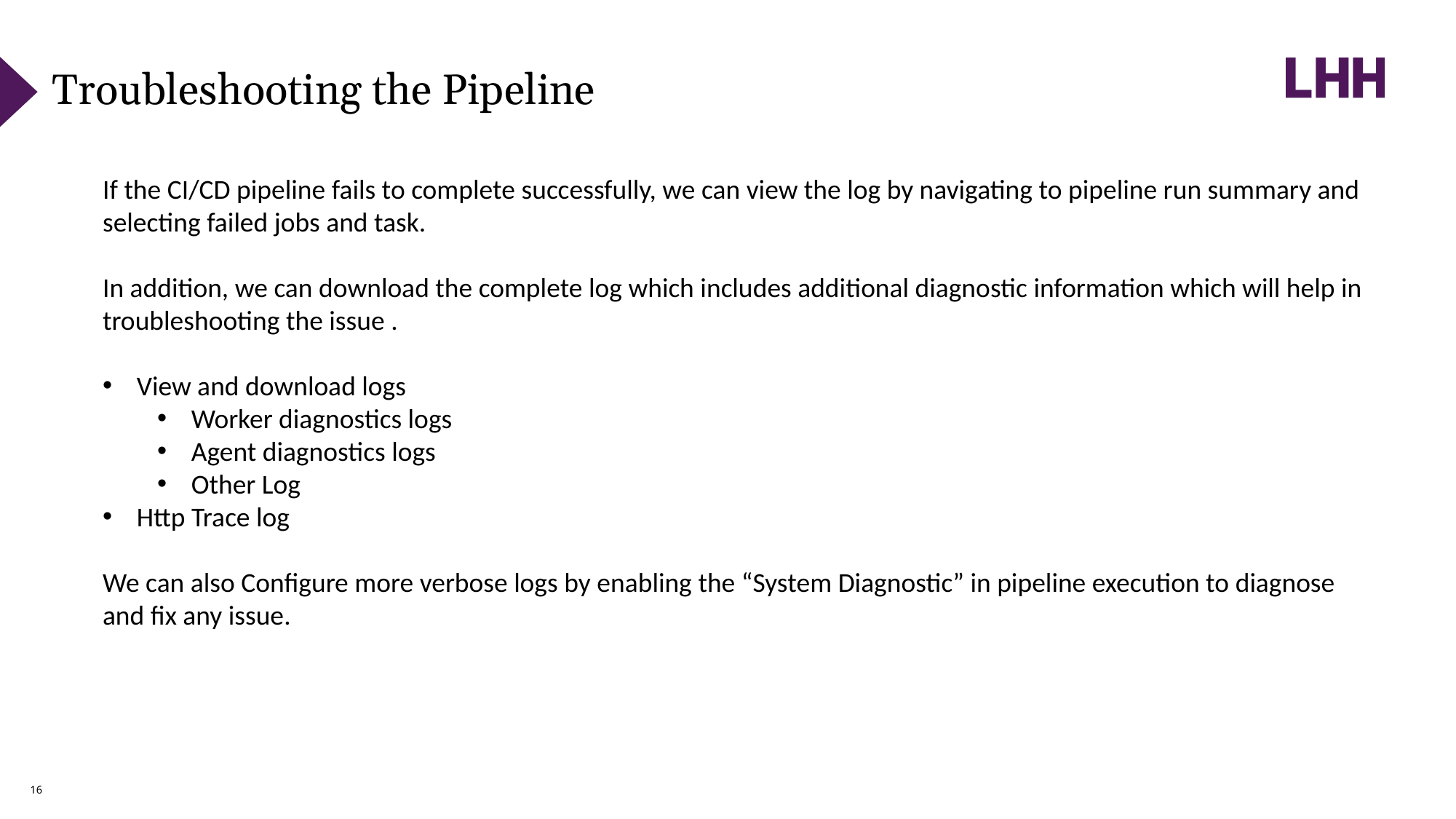

Troubleshooting the Pipeline
If the CI/CD pipeline fails to complete successfully, we can view the log by navigating to pipeline run summary and selecting failed jobs and task.

In addition, we can download the complete log which includes additional diagnostic information which will help in troubleshooting the issue .

View and download logs
Worker diagnostics logs
Agent diagnostics logs
Other Log
Http Trace log

We can also Configure more verbose logs by enabling the “System Diagnostic” in pipeline execution to diagnose and fix any issue.